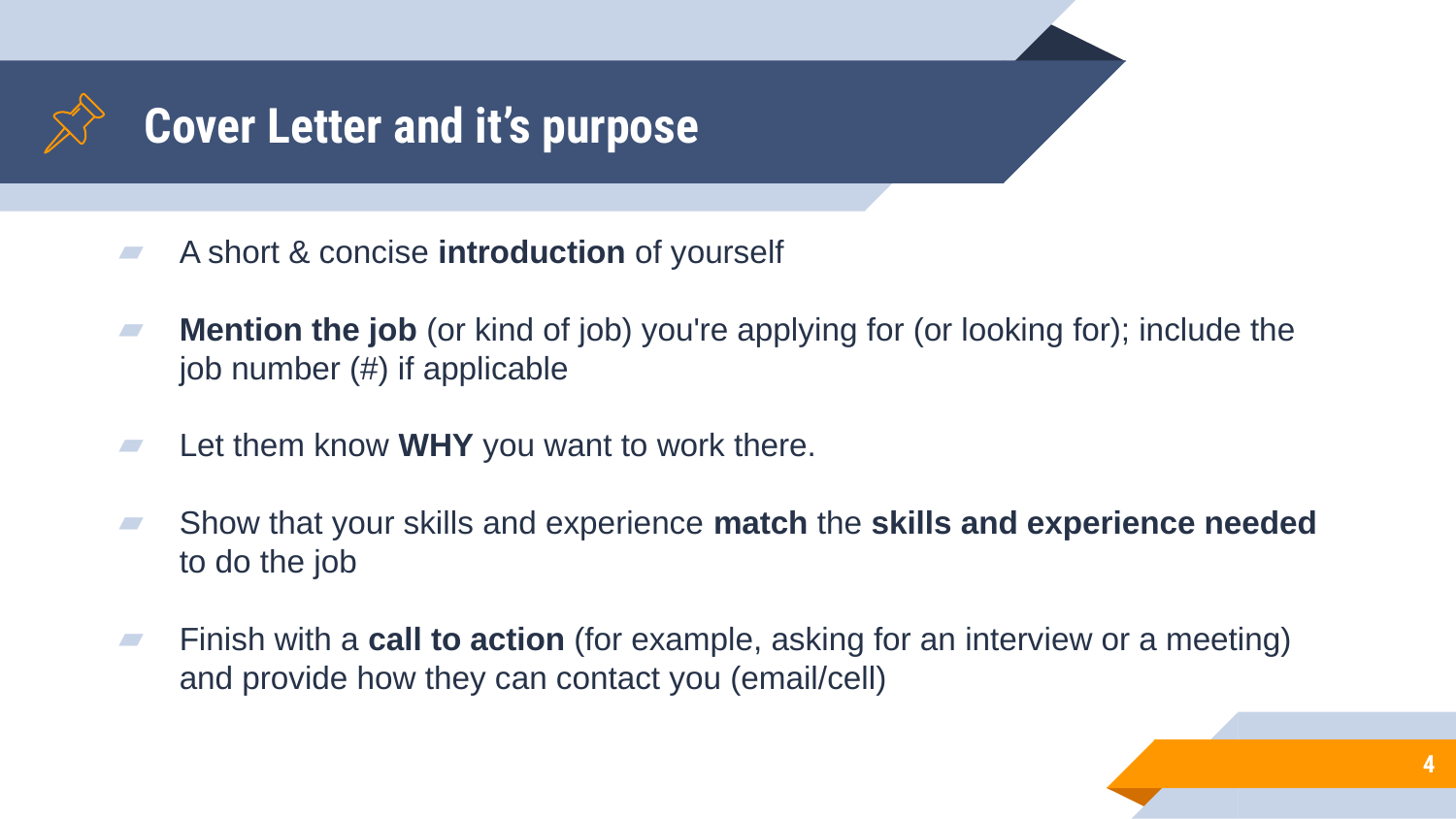

# Cover Letter and it’s purpose

A short & concise introduction of yourself

Mention the job (or kind of job) you're applying for (or looking for); include the job number (#) if applicable

Let them know WHY you want to work there.

Show that your skills and experience match the skills and experience needed to do the job

Finish with a call to action (for example, asking for an interview or a meeting) and provide how they can contact you (email/cell)
4